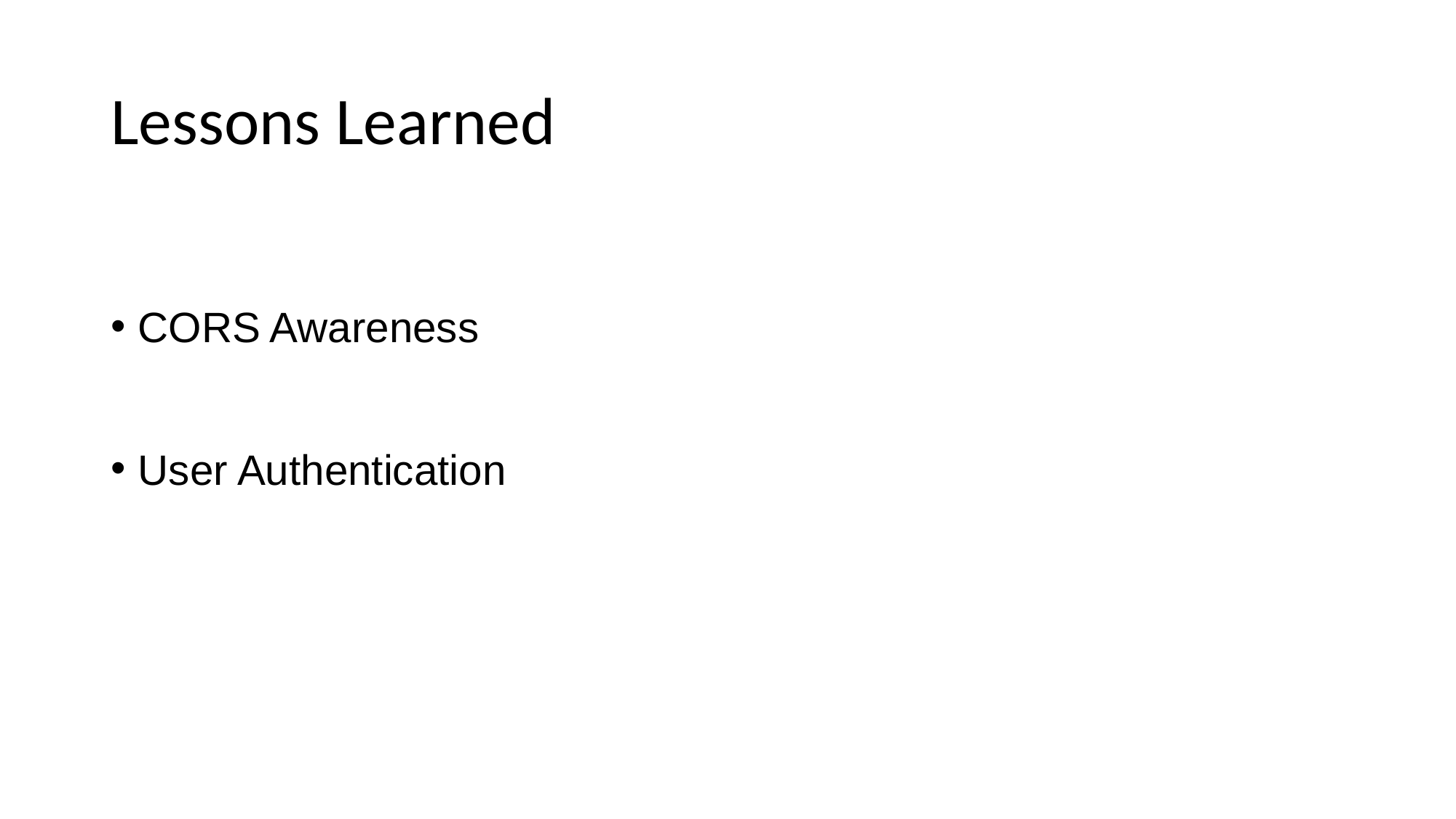

# Lessons Learned
CORS Awareness
User Authentication